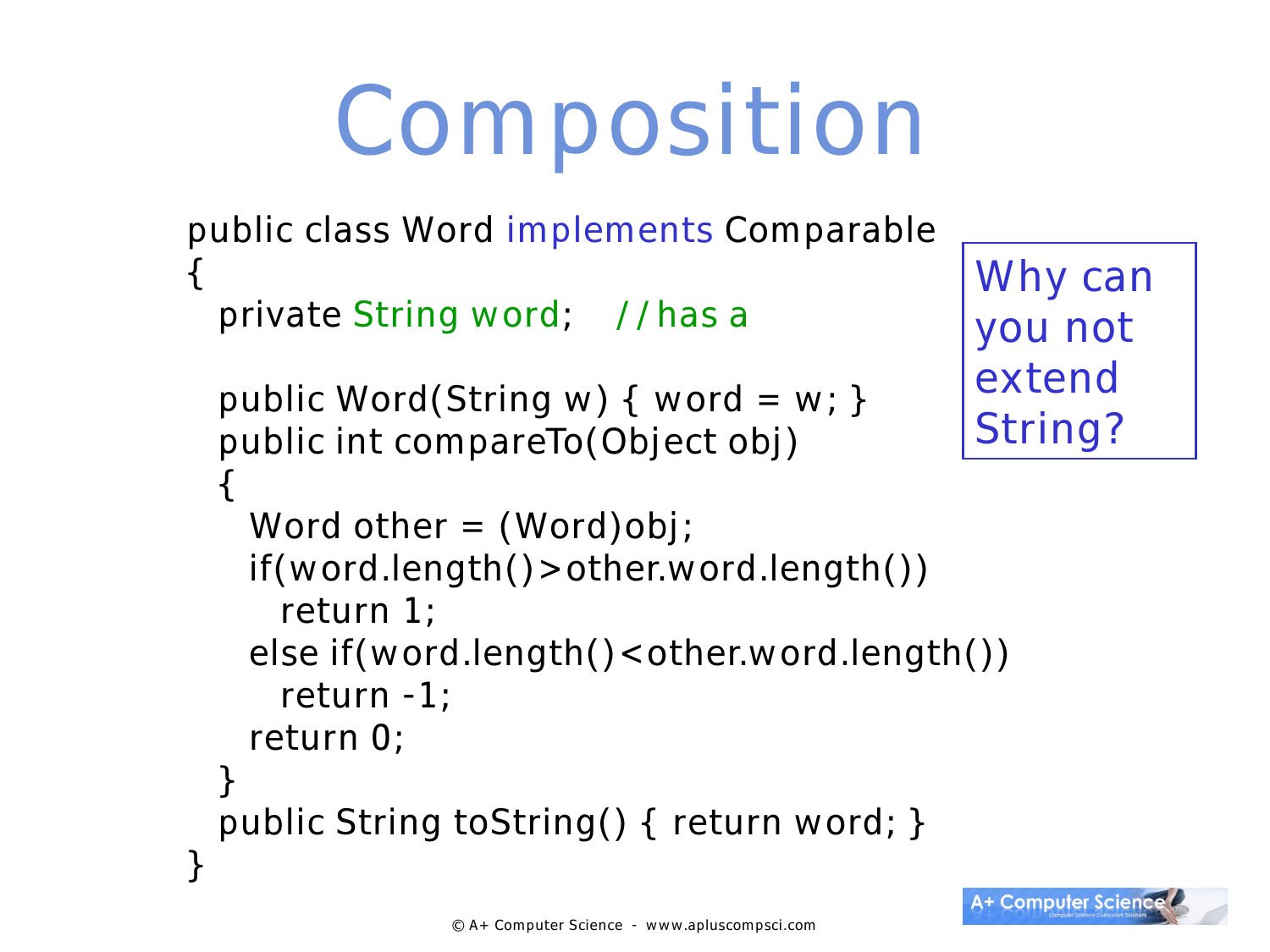

Composition
public class Word implements Comparable
{
   private String word;    //has a

   public Word(String w) { word = w; }
   public int compareTo(Object obj)
   {
      Word other = (Word)obj;
      if(word.length()>other.word.length())
         return 1;
      else if(word.length()<other.word.length())
         return -1;
      return 0;
   }
   public String toString() { return word; }
}
Why can you not extend String?

© A+ Computer Science  -  www.apluscompsci.com